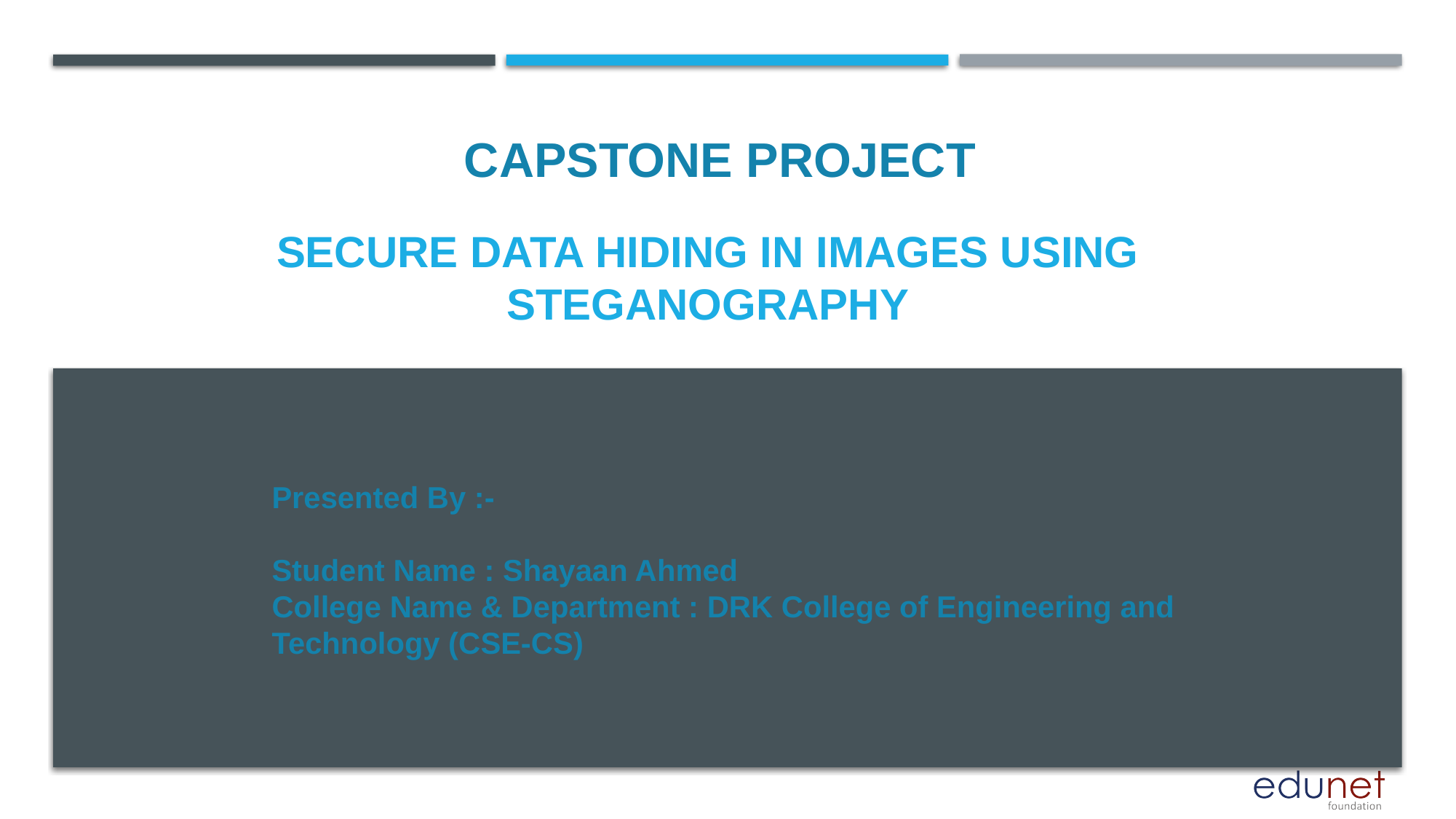

CAPSTONE PROJECT
# Secure data hiding in images using steganography
Presented By :-

Student Name : Shayaan Ahmed
College Name & Department : DRK College of Engineering and Technology (CSE-CS)